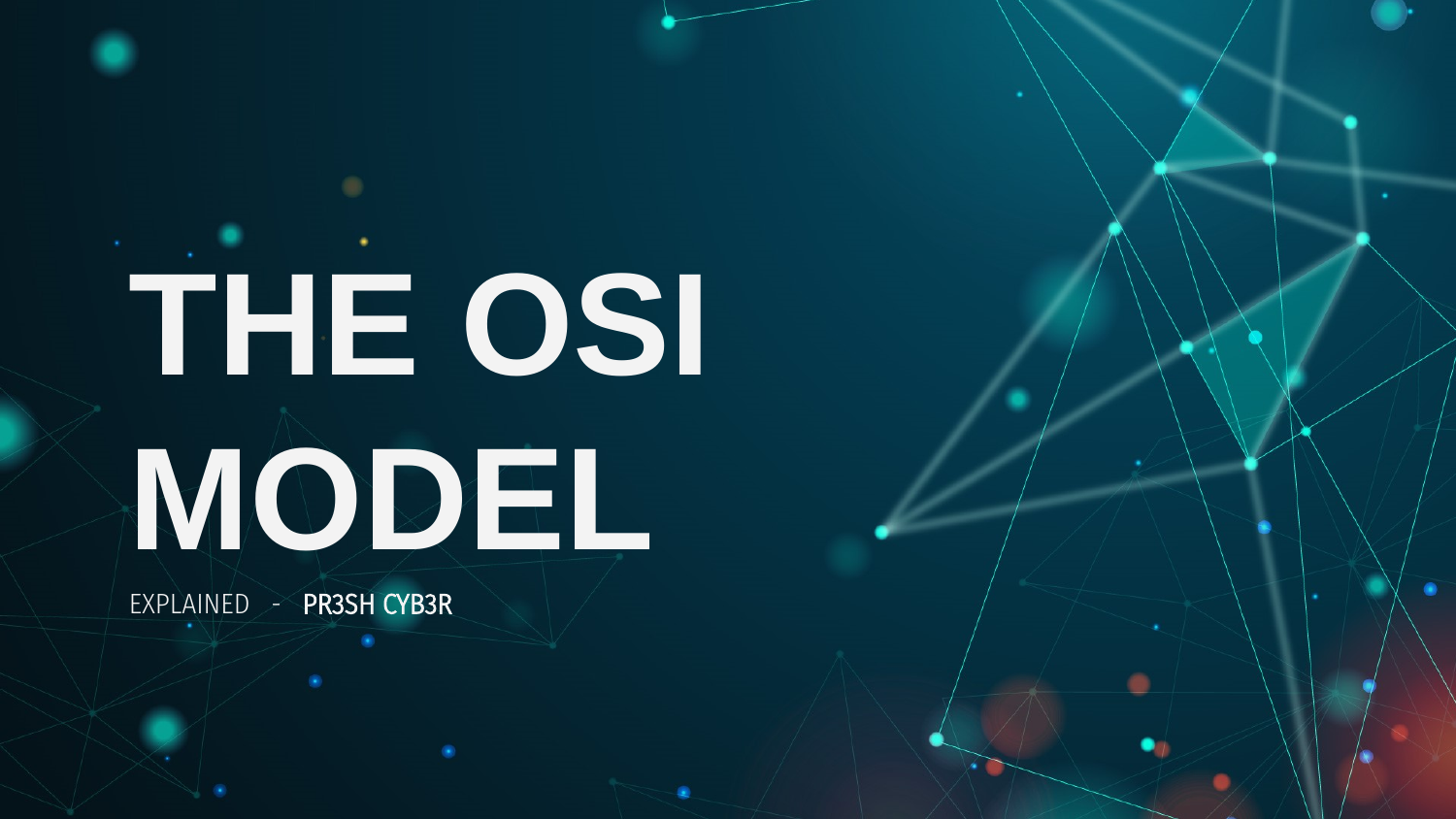

THE OSI MODEL
EXPLAINED   -   PR3SH CYB3R